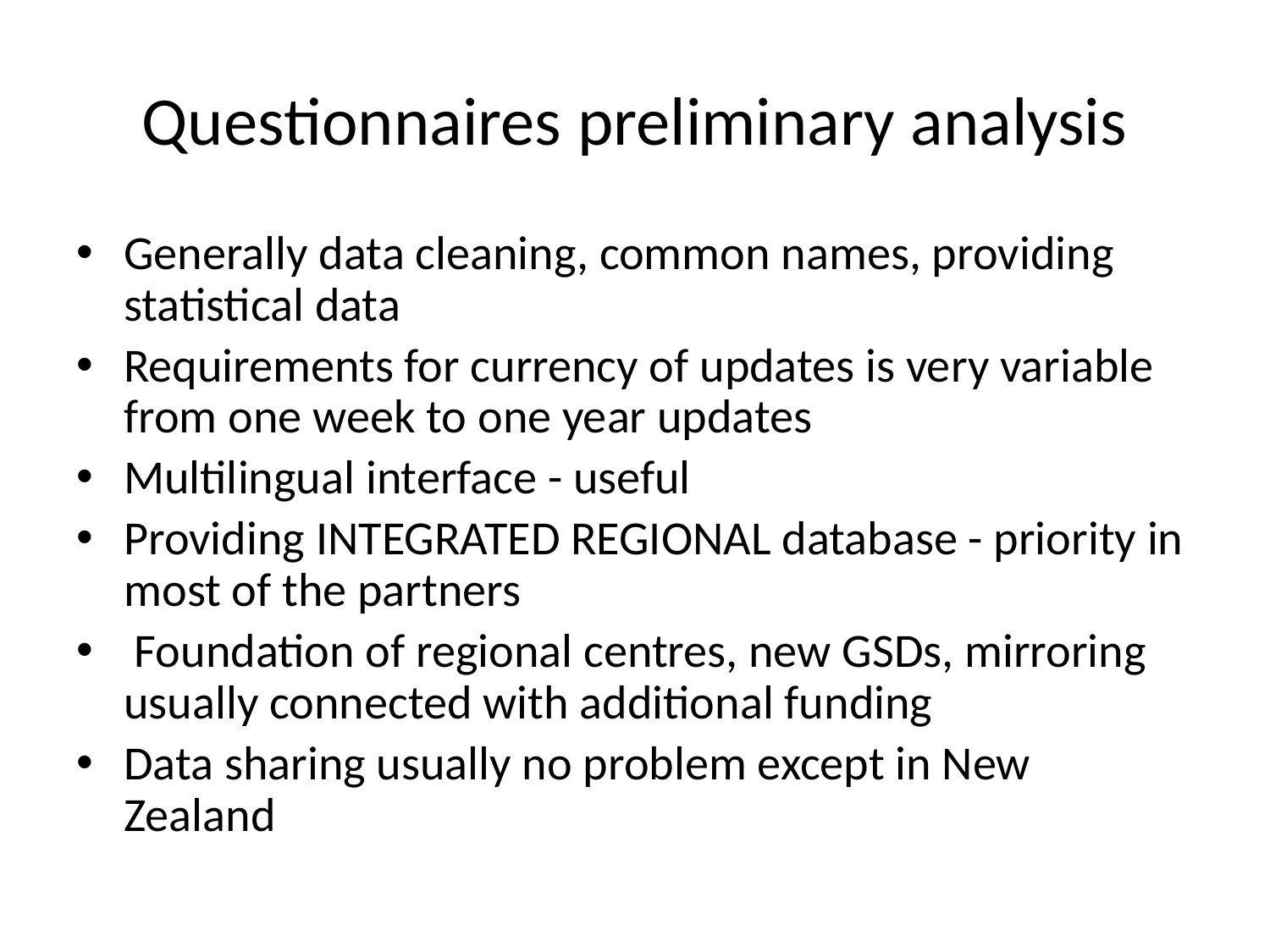

# Questionnaires preliminary analysis
Generally data cleaning, common names, providing statistical data
Requirements for currency of updates is very variable from one week to one year updates
Multilingual interface - useful
Providing INTEGRATED REGIONAL database - priority in most of the partners
 Foundation of regional centres, new GSDs, mirroring usually connected with additional funding
Data sharing usually no problem except in New Zealand